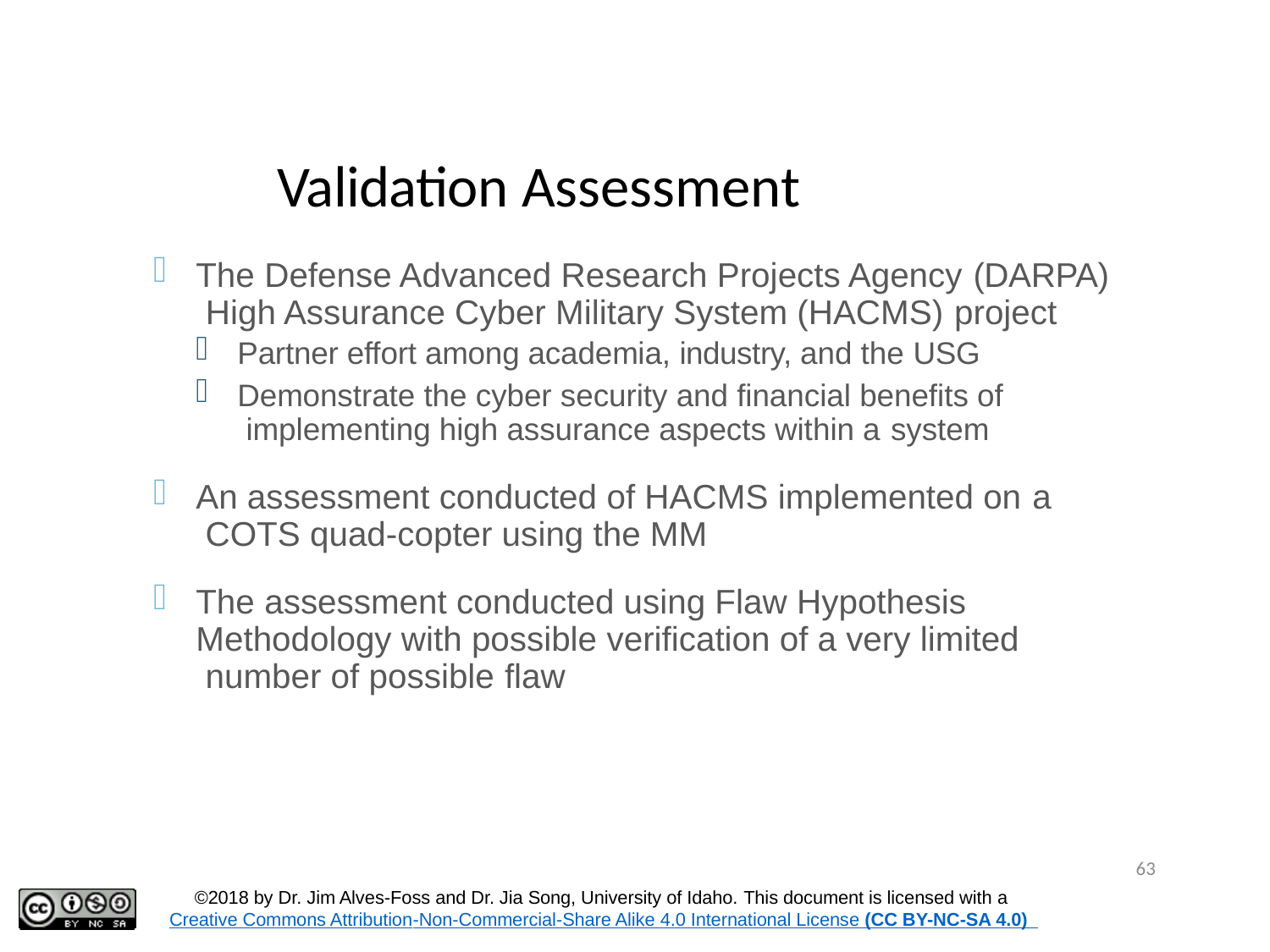

# Validation Assessment
The Defense Advanced Research Projects Agency (DARPA)  High Assurance Cyber Military System (HACMS) project
Partner effort among academia, industry, and the USG
Demonstrate the cyber security and financial benefits of  implementing high assurance aspects within a system

An assessment conducted of HACMS implemented on a  COTS quad-copter using the MM
The assessment conducted using Flaw Hypothesis  Methodology with possible verification of a very limited  number of possible flaw
63